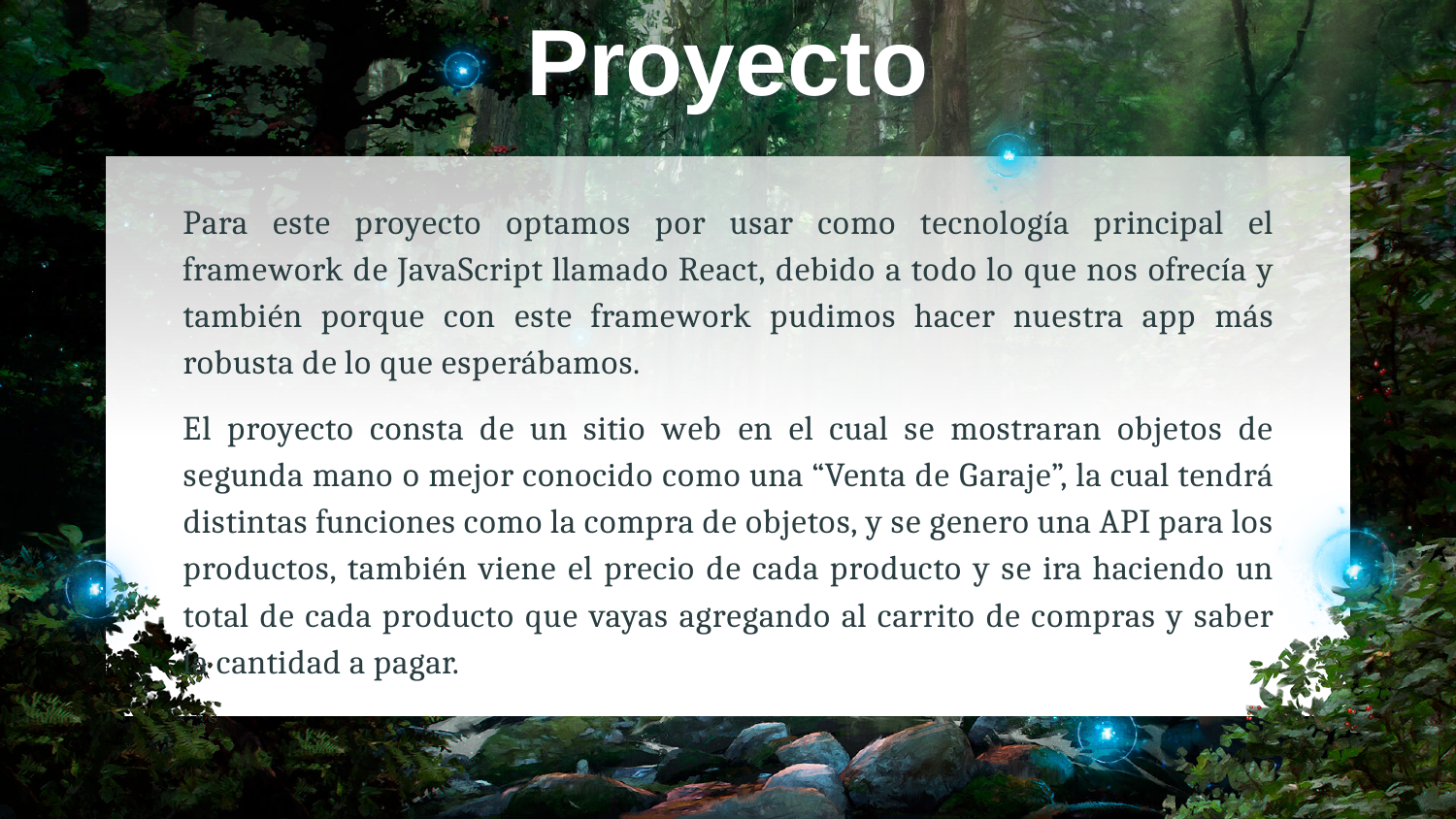

# Proyecto
Para este proyecto optamos por usar como tecnología principal el framework de JavaScript llamado React, debido a todo lo que nos ofrecía y también porque con este framework pudimos hacer nuestra app más robusta de lo que esperábamos.
El proyecto consta de un sitio web en el cual se mostraran objetos de segunda mano o mejor conocido como una “Venta de Garaje”, la cual tendrá distintas funciones como la compra de objetos, y se genero una API para los productos, también viene el precio de cada producto y se ira haciendo un total de cada producto que vayas agregando al carrito de compras y saber la cantidad a pagar.